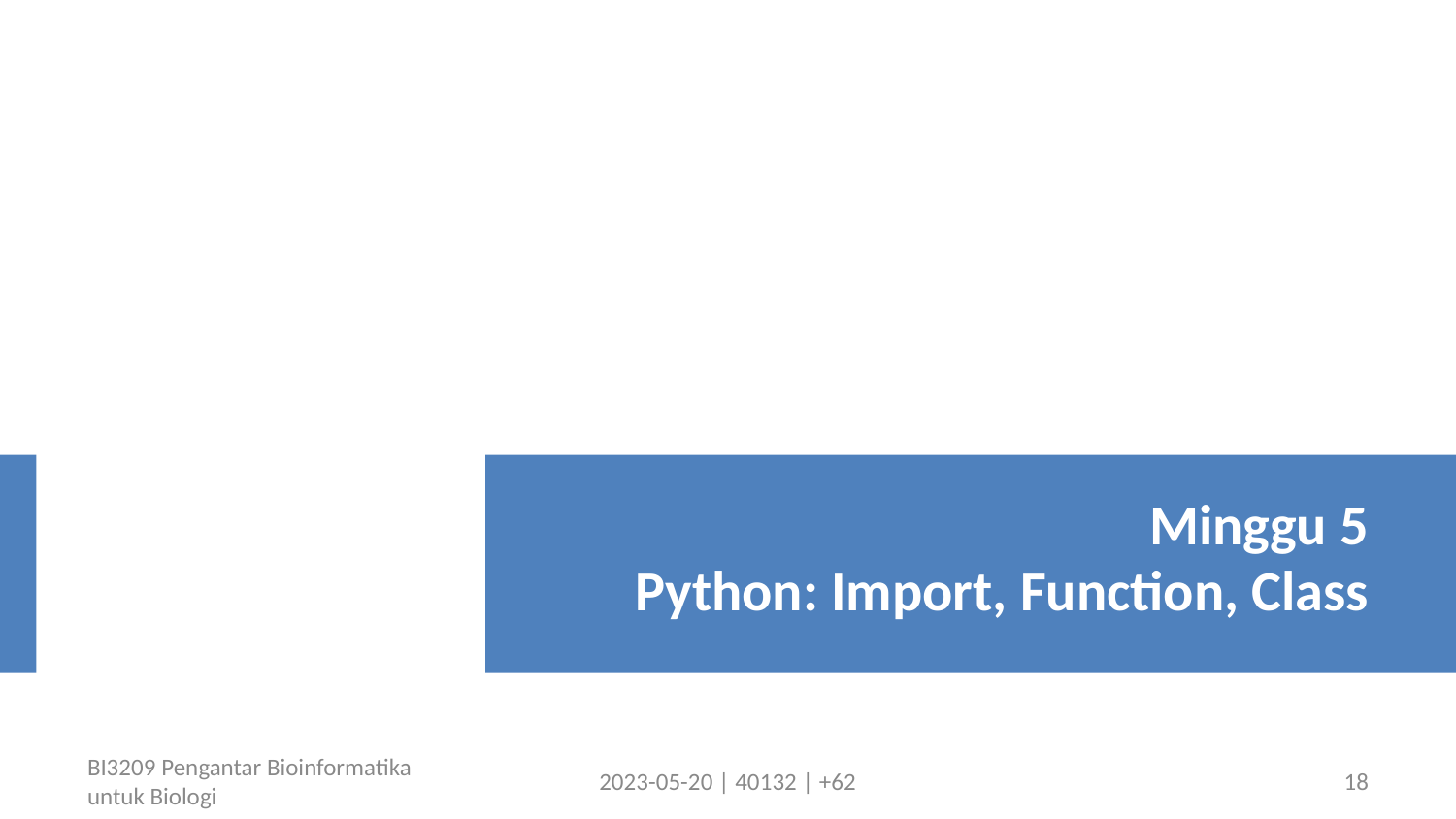

Minggu 5
Python: Import, Function, Class
BI3209 Pengantar Bioinformatika untuk Biologi
2023-05-20 | 40132 | +62
18